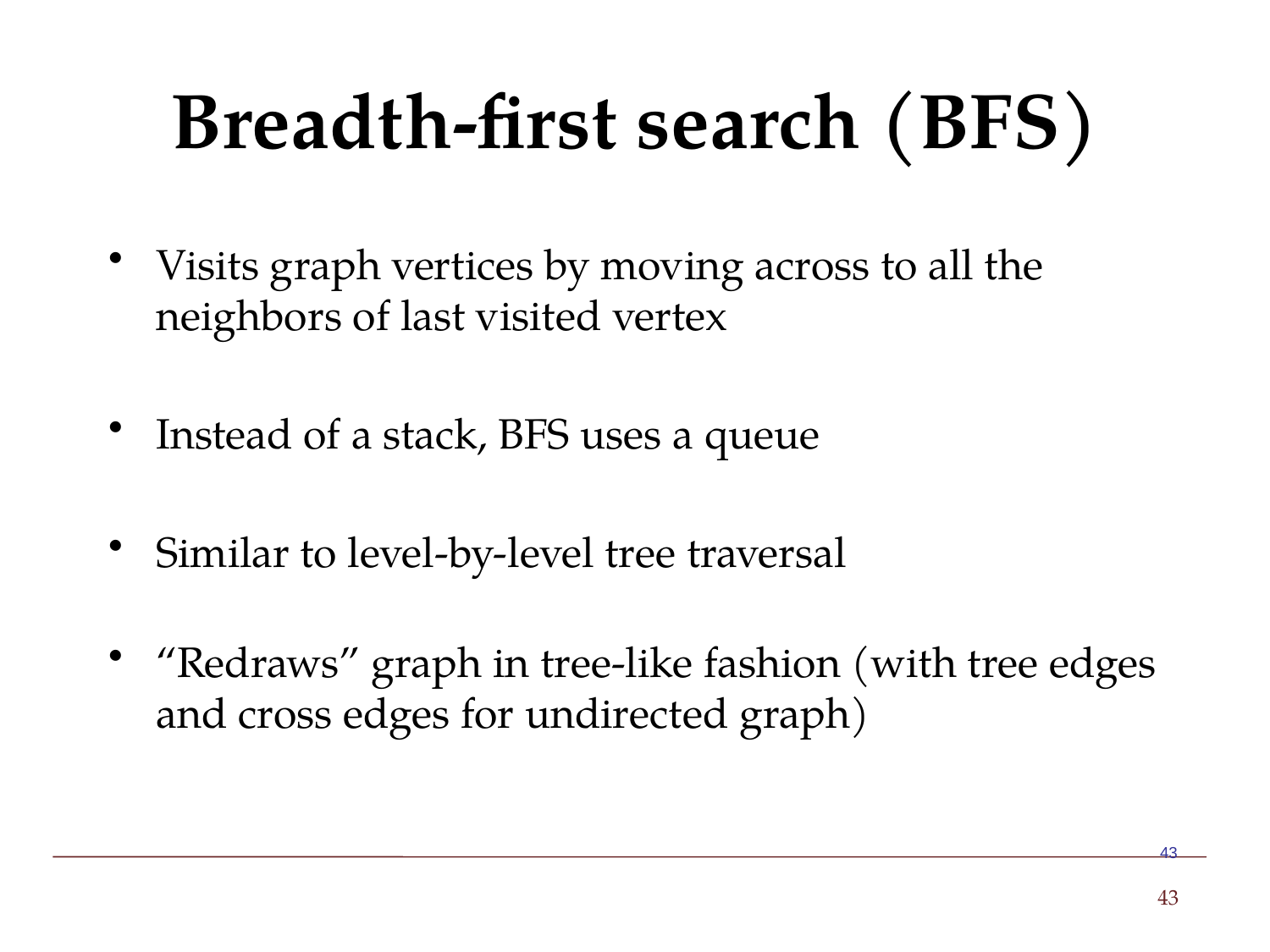

# Breadth-first search (BFS)
Visits graph vertices by moving across to all the neighbors of last visited vertex

Instead of a stack, BFS uses a queue

Similar to level-by-level tree traversal
“Redraws” graph in tree-like fashion (with tree edges and cross edges for undirected graph)

43